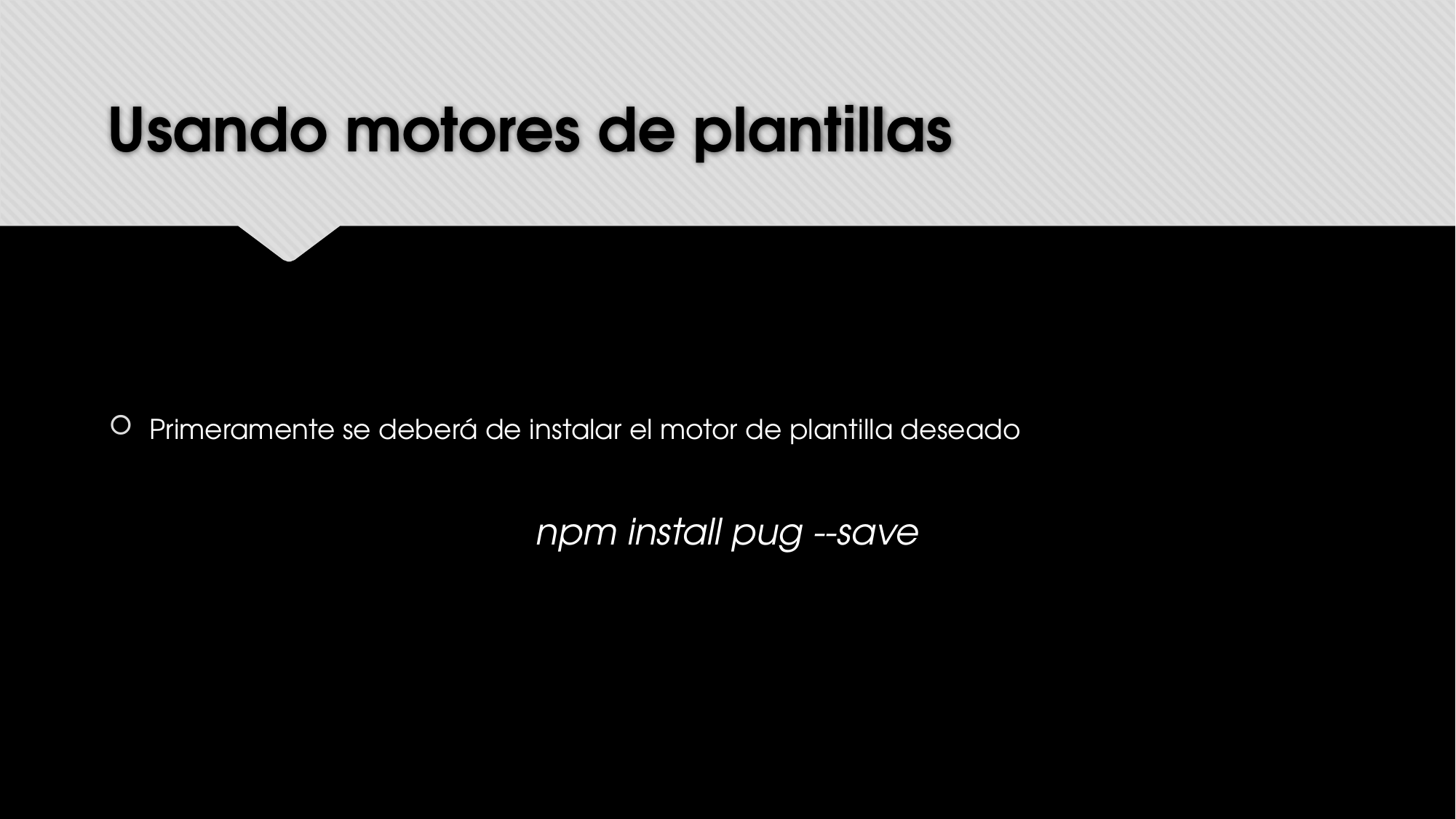

# Usando motores de plantillas
Primeramente se deberá de instalar el motor de plantilla deseado

npm install pug --save